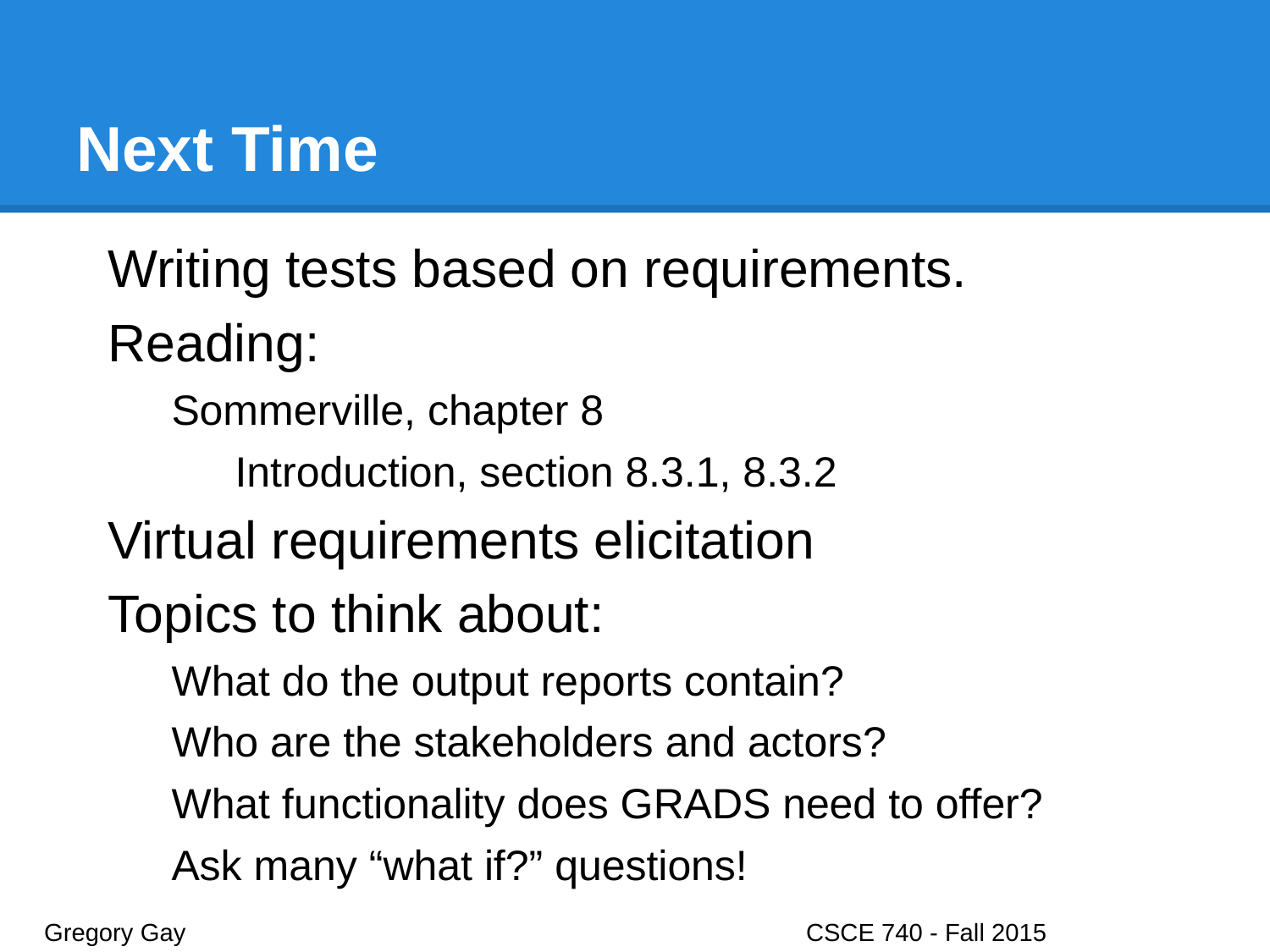

# Next Time
Writing tests based on requirements.
Reading:
Sommerville, chapter 8
Introduction, section 8.3.1, 8.3.2
Virtual requirements elicitation
Topics to think about:
What do the output reports contain?
Who are the stakeholders and actors?
What functionality does GRADS need to offer?
Ask many “what if?” questions!
Gregory Gay					CSCE 740 - Fall 2015								48